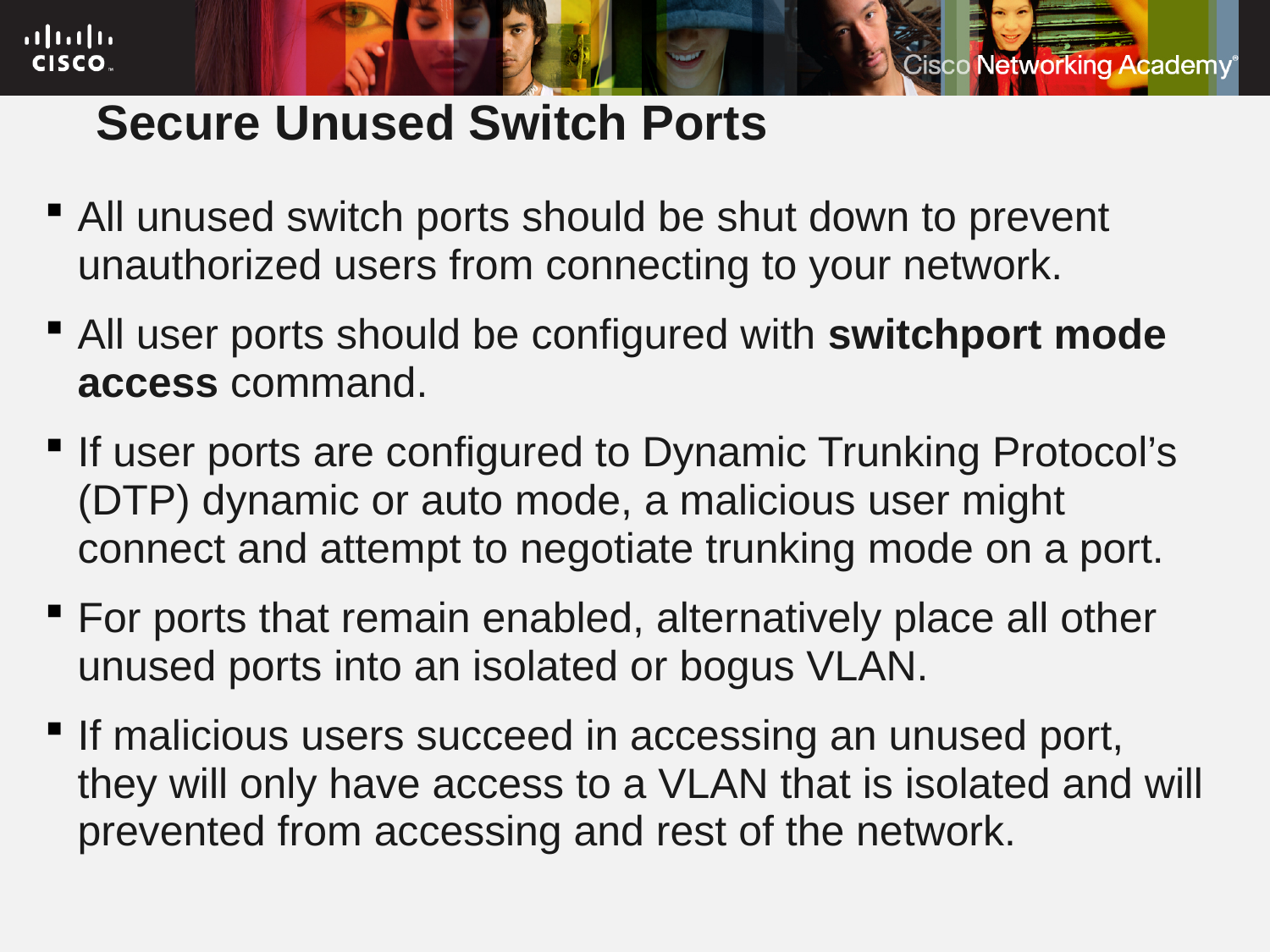

# Secure Unused Switch Ports
All unused switch ports should be shut down to prevent unauthorized users from connecting to your network.
All user ports should be configured with switchport mode access command.
If user ports are configured to Dynamic Trunking Protocol’s (DTP) dynamic or auto mode, a malicious user might connect and attempt to negotiate trunking mode on a port.
For ports that remain enabled, alternatively place all other unused ports into an isolated or bogus VLAN.
If malicious users succeed in accessing an unused port, they will only have access to a VLAN that is isolated and will prevented from accessing and rest of the network.